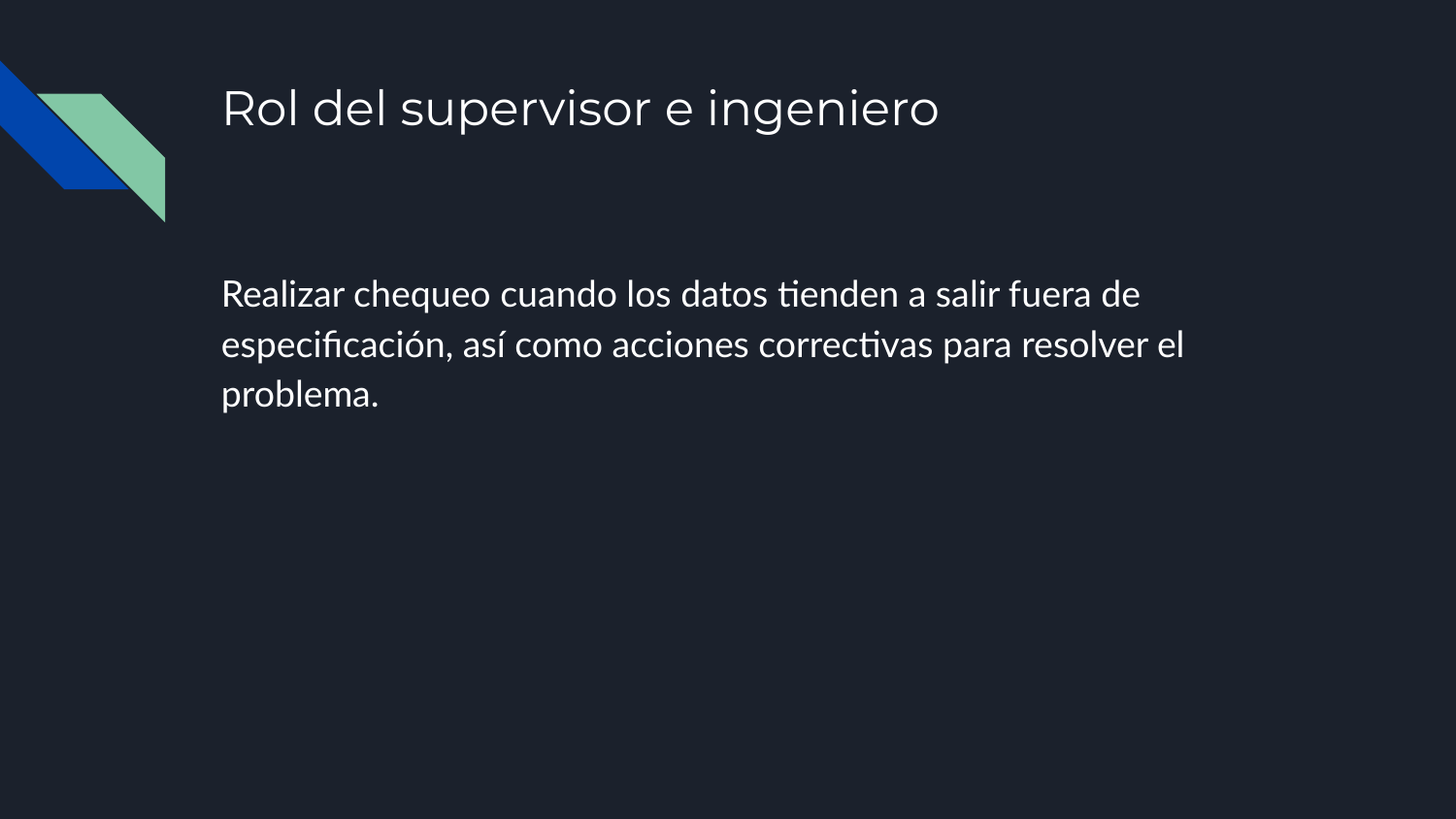

# Rol del supervisor e ingeniero
Realizar chequeo cuando los datos tienden a salir fuera de especificación, así como acciones correctivas para resolver el problema.